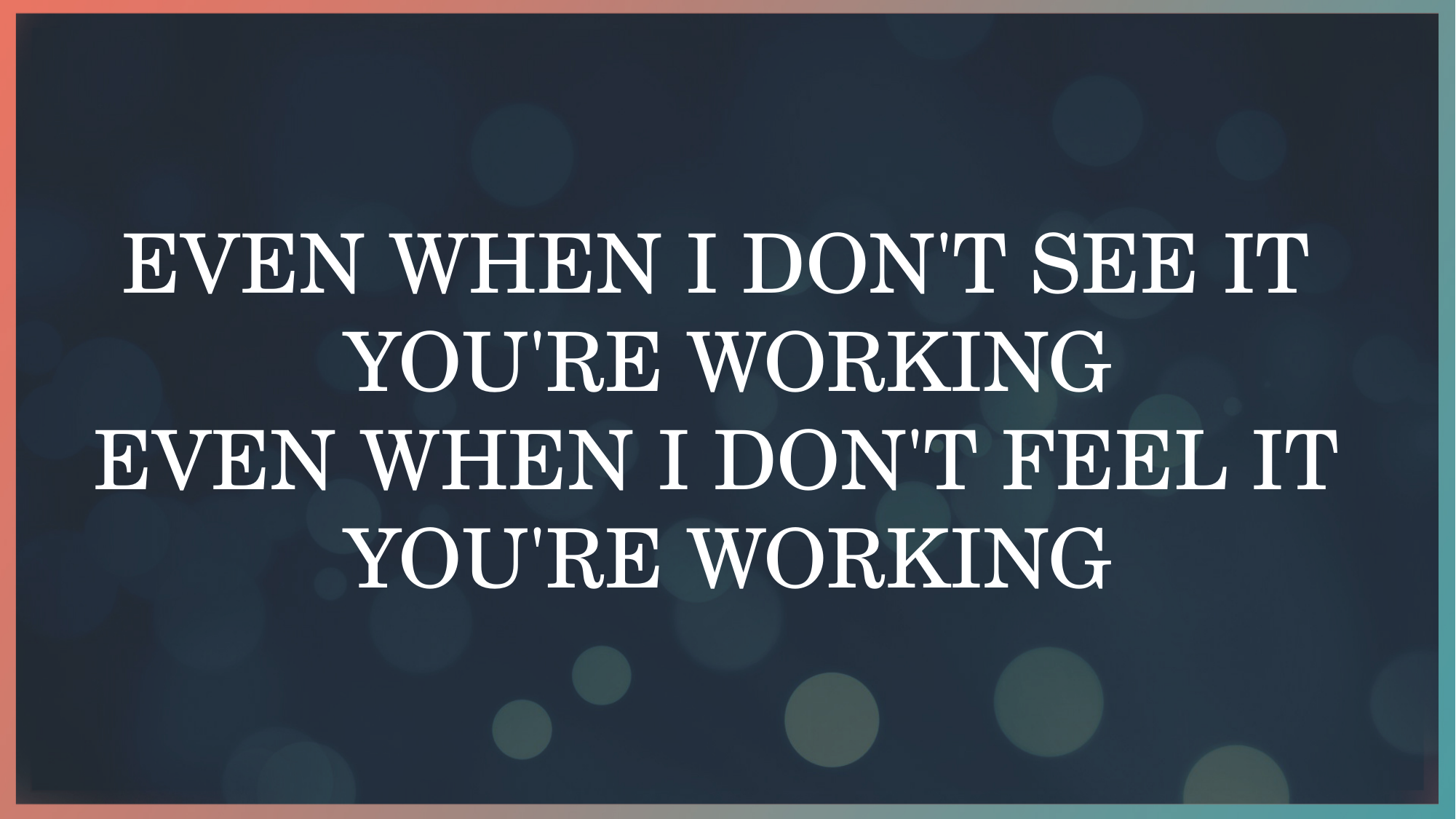

EVEN WHEN I DON'T SEE IT
YOU'RE WORKING
EVEN WHEN I DON'T FEEL IT
YOU'RE WORKING